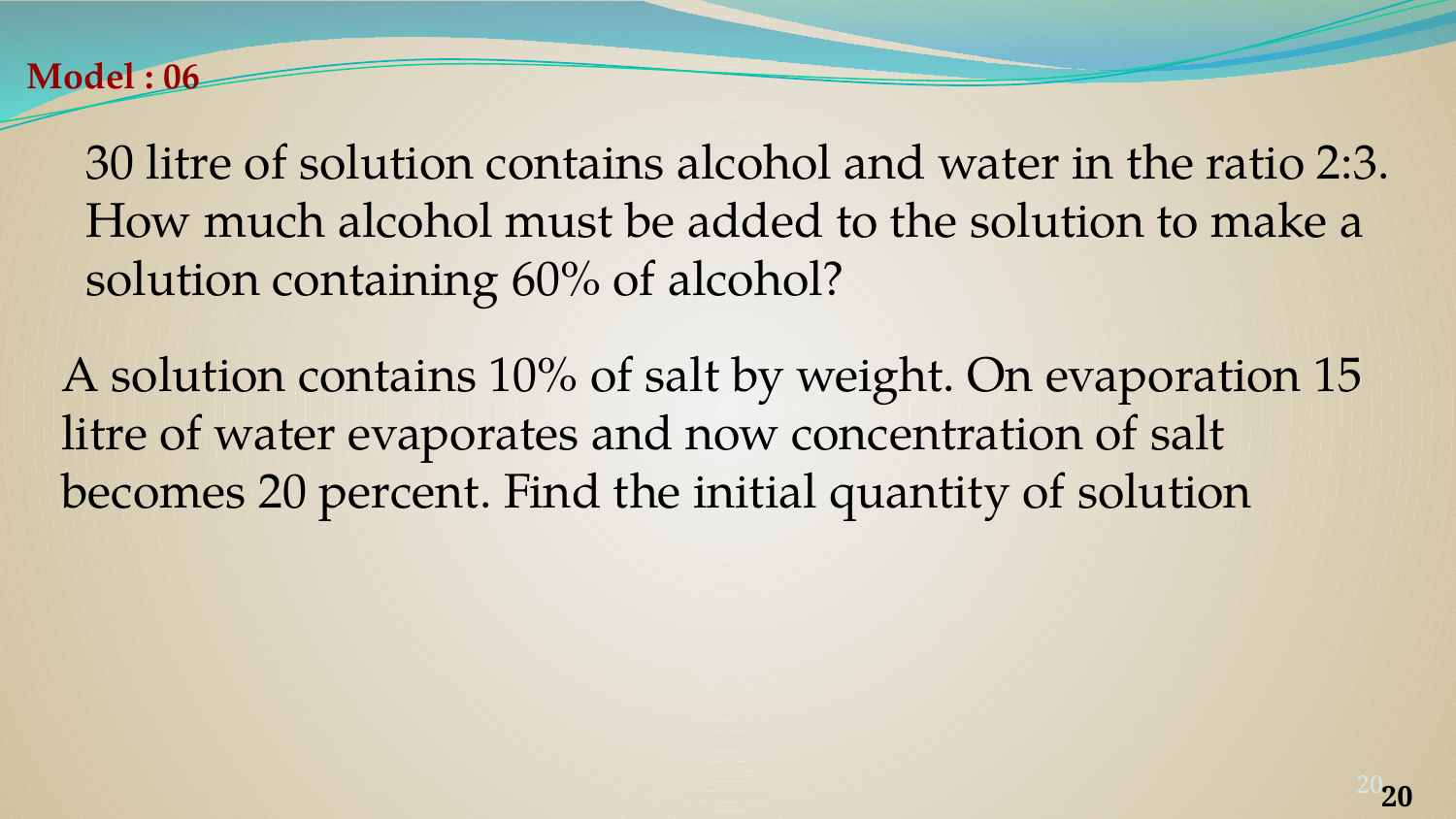

Model : 06
30 litre of solution contains alcohol and water in the ratio 2:3. How much alcohol must be added to the solution to make a solution containing 60% of alcohol?
A solution contains 10% of salt by weight. On evaporation 15 litre of water evaporates and now concentration of salt becomes 20 percent. Find the initial quantity of solution

20
20